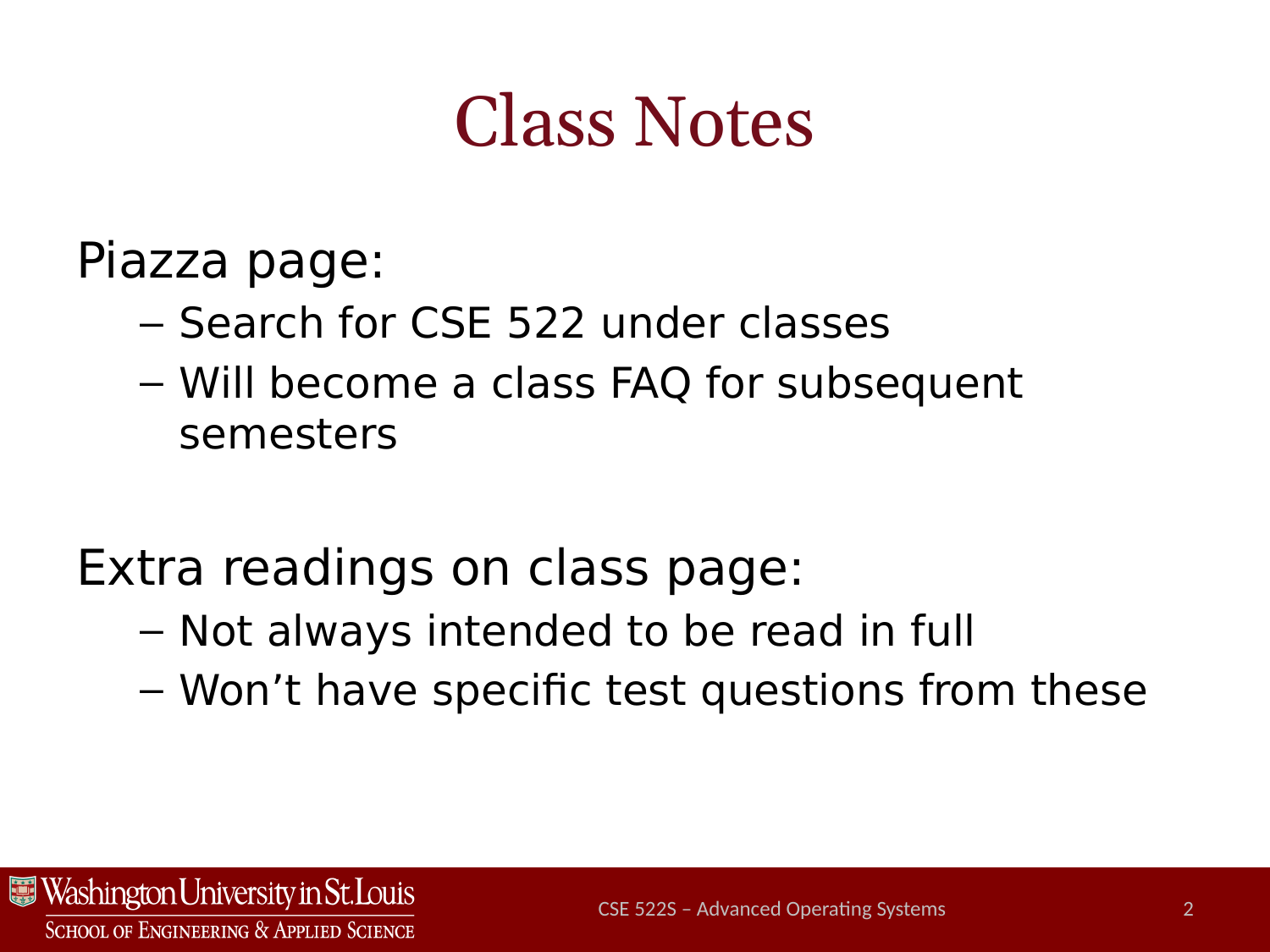

# Class Notes
Piazza page:
Search for CSE 522 under classes
Will become a class FAQ for subsequent semesters

Extra readings on class page:
Not always intended to be read in full
Won’t have specific test questions from these
CSE 522S – Advanced Operating Systems
2